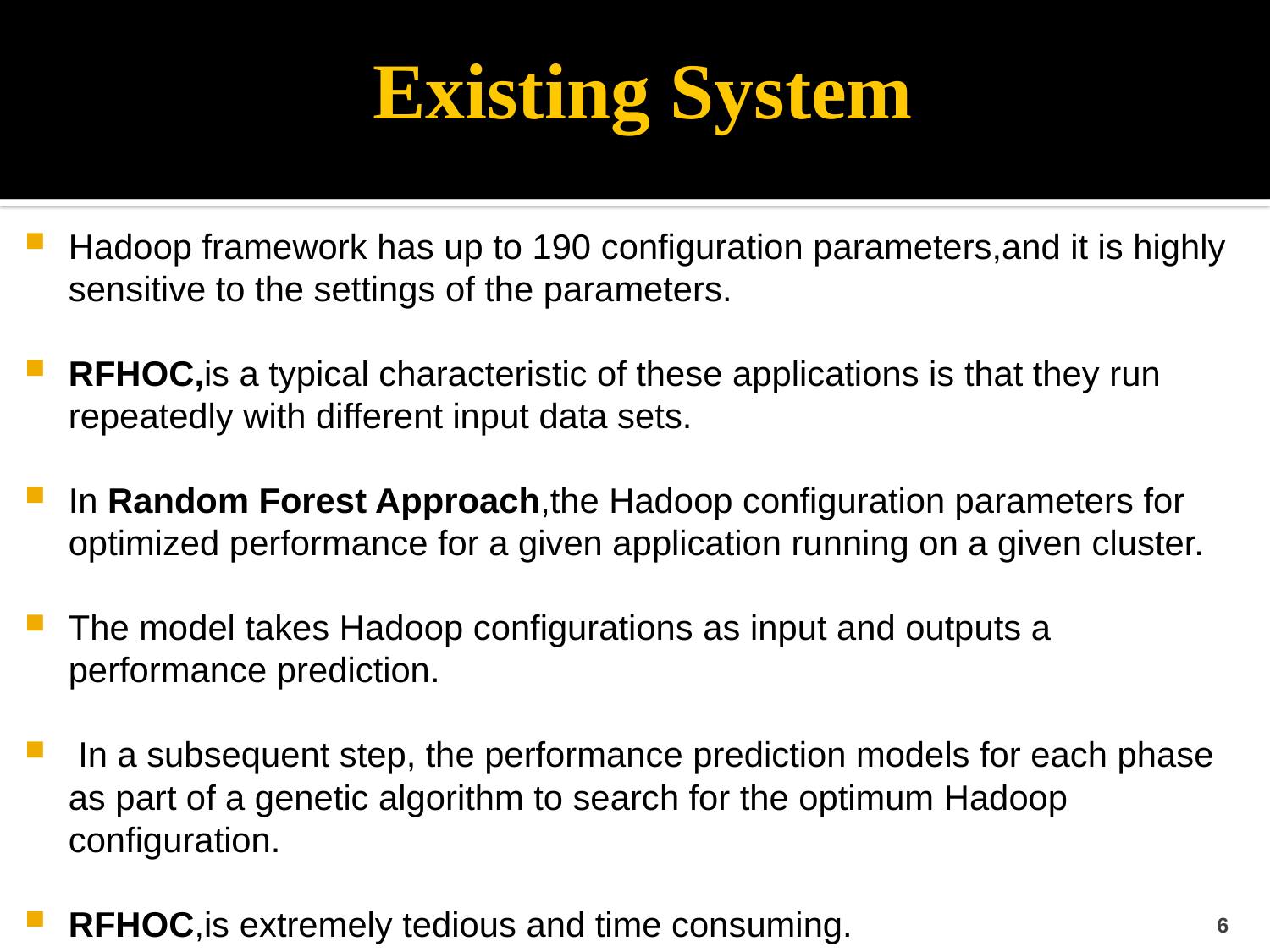

# Existing System

Hadoop framework has up to 190 configuration parameters,and it is highly sensitive to the settings of the parameters.

RFHOC,is a typical characteristic of these applications is that they run repeatedly with different input data sets.

In Random Forest Approach,the Hadoop configuration parameters for optimized performance for a given application running on a given cluster.

The model takes Hadoop configurations as input and outputs a performance prediction.

 In a subsequent step, the performance prediction models for each phase as part of a genetic algorithm to search for the optimum Hadoop configuration.

RFHOC,is extremely tedious and time consuming.
6